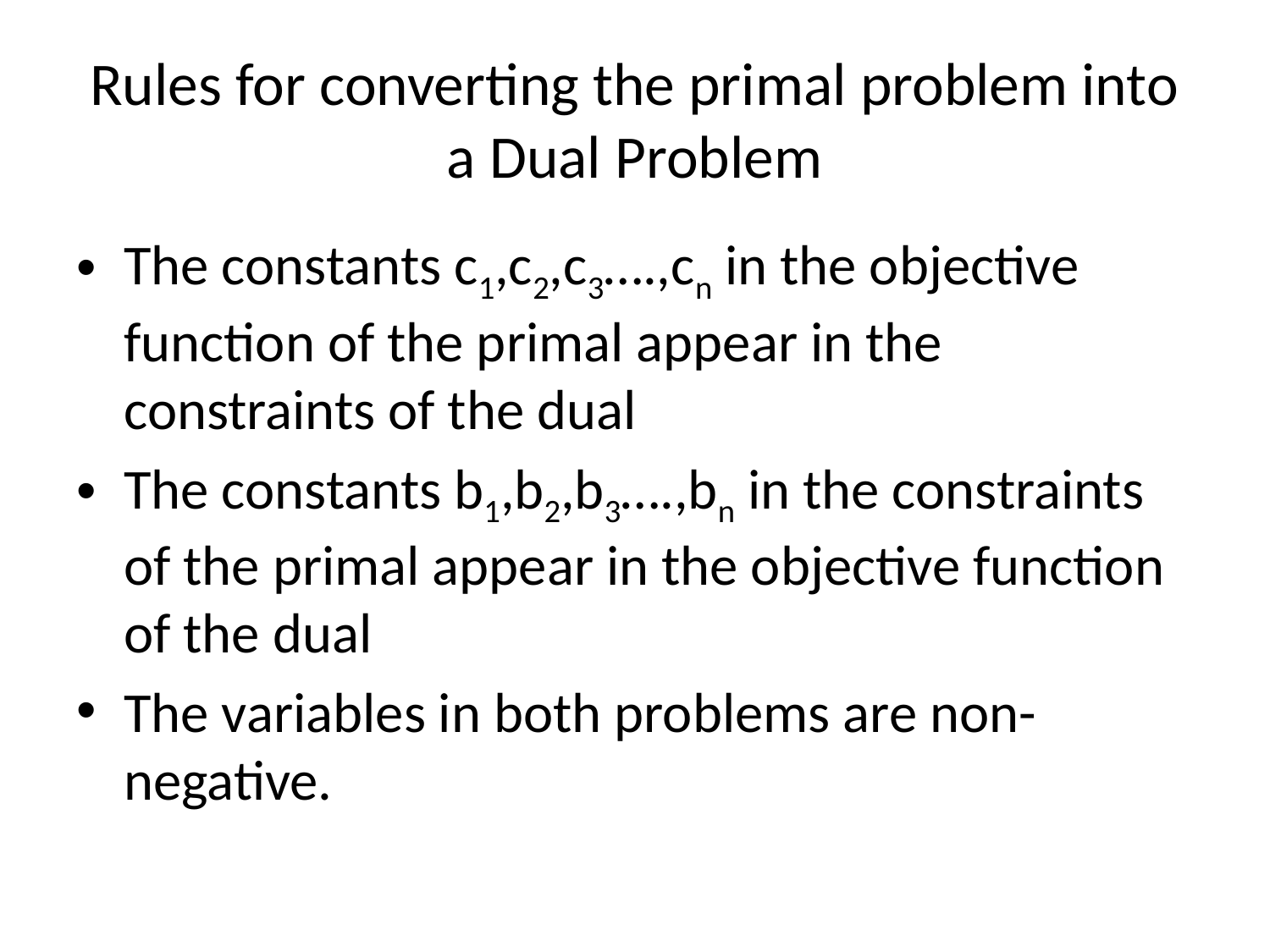

# Rules for converting the primal problem into a Dual Problem
The constants c1,c2,c3….,cn in the objective function of the primal appear in the constraints of the dual
The constants b1,b2,b3….,bn in the constraints of the primal appear in the objective function of the dual
The variables in both problems are non-negative.